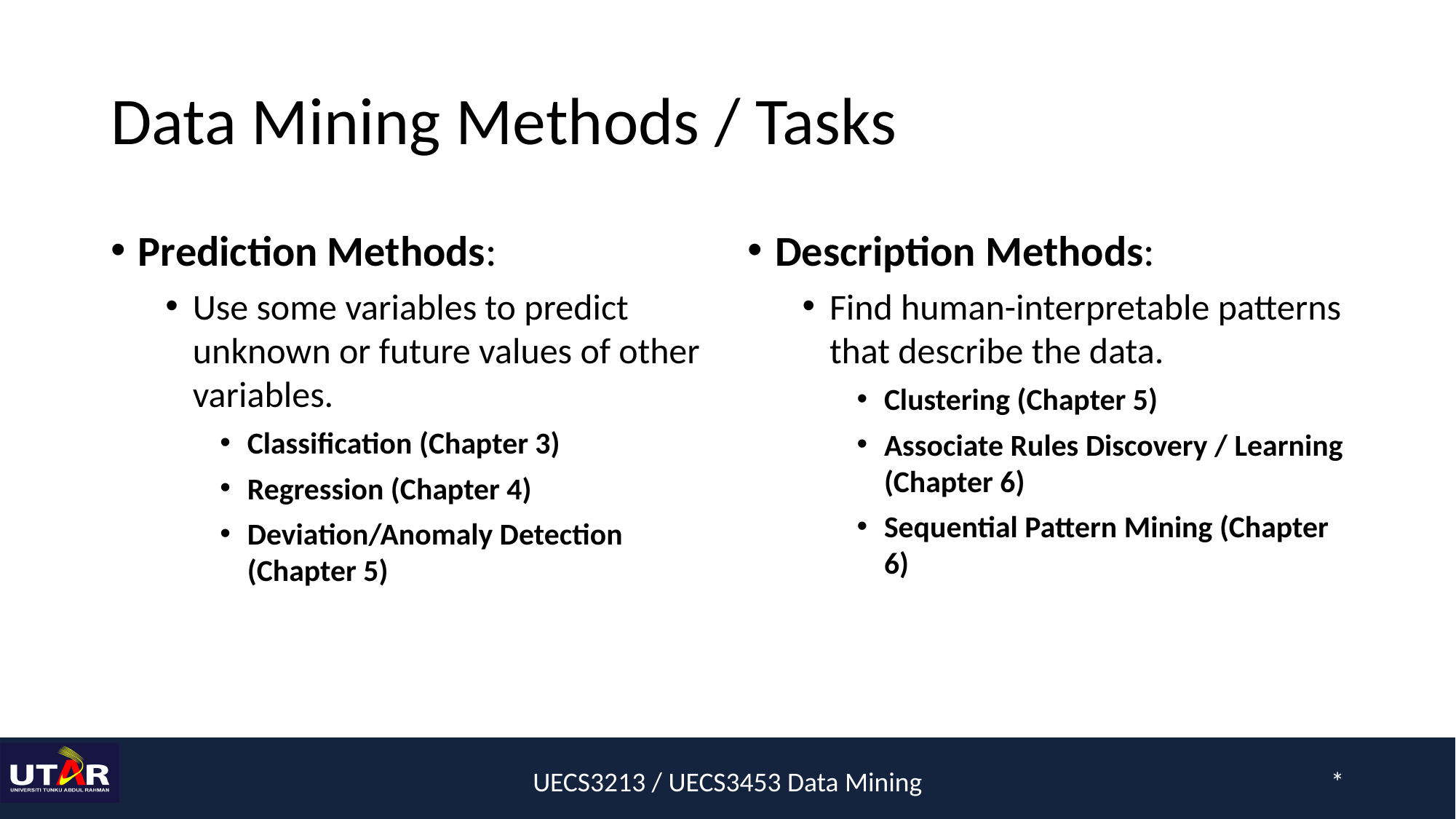

# Data Mining Methods / Tasks
Prediction Methods:
Use some variables to predict unknown or future values of other variables.
Classification (Chapter 3)
Regression (Chapter 4)
Deviation/Anomaly Detection (Chapter 5)

Description Methods:
Find human-interpretable patterns that describe the data.
Clustering (Chapter 5)
Associate Rules Discovery / Learning (Chapter 6)
Sequential Pattern Mining (Chapter 6)
UECS3213 / UECS3453 Data Mining
*